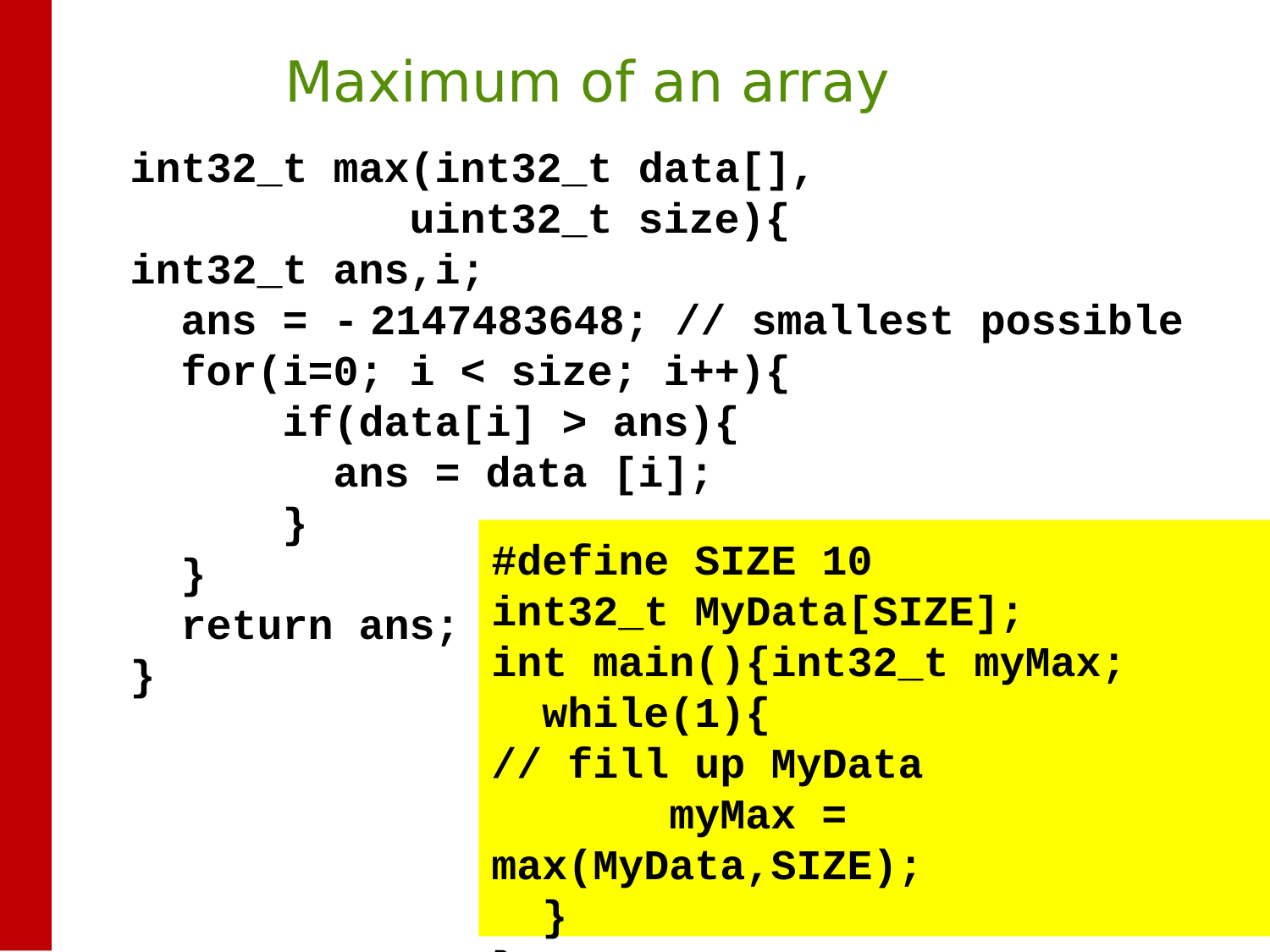

# Maximum of an array
int32_t max(int32_t data[],
           uint32_t size){
int32_t ans,i;
  ans = - 2147483648; // smallest possible
  for(i=0; i < size; i++){
	 if(data[i] > ans){
  	   ans = data [i];
	 }
  }
  return ans;
}

#define SIZE 10
int32_t MyData[SIZE];
int main(){int32_t myMax;
  while(1){
// fill up MyData
 	  myMax = max(MyData,SIZE);
  }
}